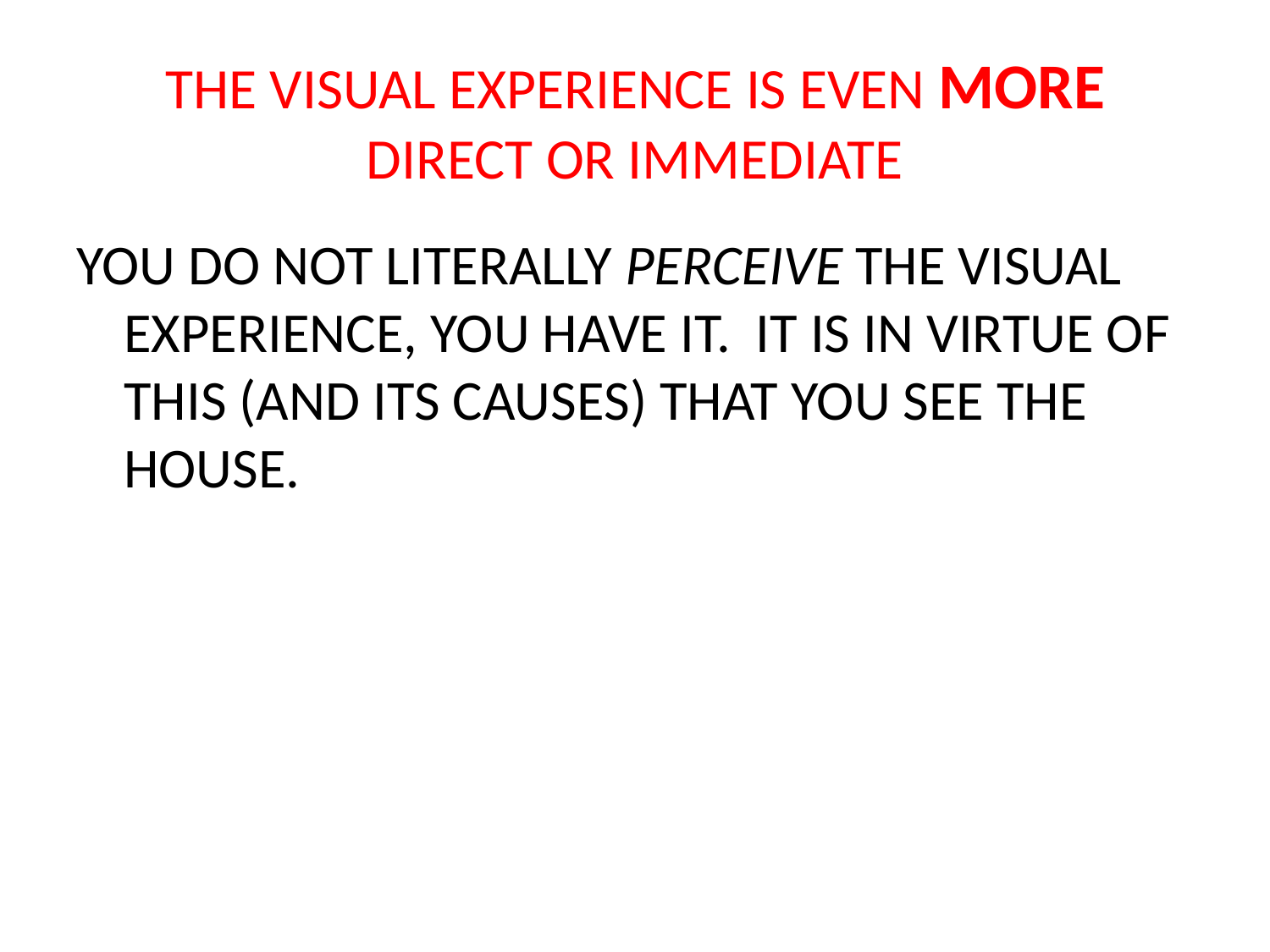

# THE VISUAL EXPERIENCE IS EVEN MORE DIRECT OR IMMEDIATE
YOU DO NOT LITERALLY PERCEIVE THE VISUAL EXPERIENCE, YOU HAVE IT.  IT IS IN VIRTUE OF THIS (AND ITS CAUSES) THAT YOU SEE THE HOUSE.